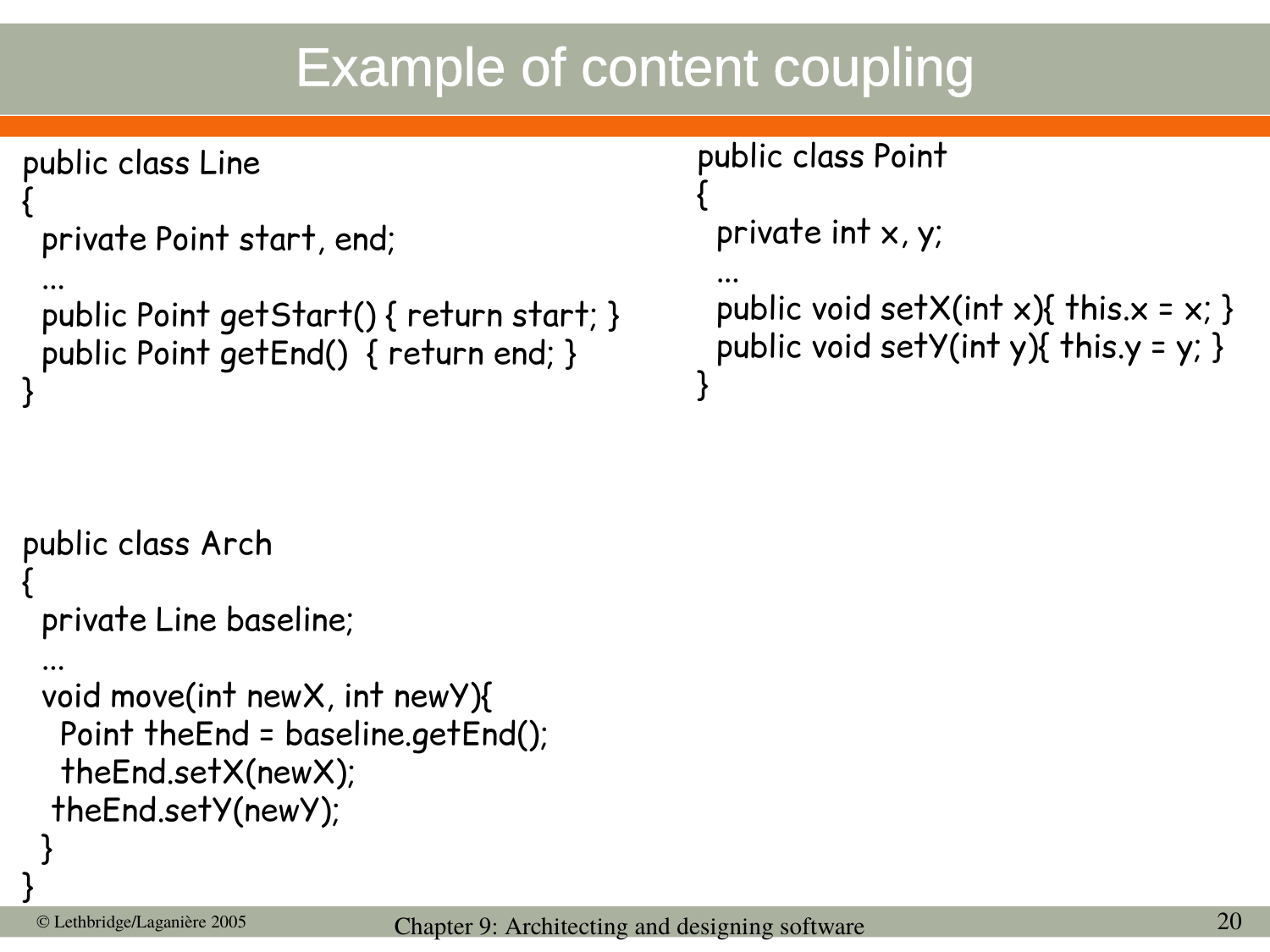

# Example of content coupling
public class Point
{
  private int x, y;
  ...
  public void setX(int x){ this.x = x; }
  public void setY(int y){ this.y = y; }
}

public class Line
{
  private Point start, end;
  ...
  public Point getStart() { return start; }
  public Point getEnd()  { return end; }
}

public class Arch
{
  private Line baseline;
  ...
  void move(int newX, int newY){
    Point theEnd = baseline.getEnd();
    theEnd.setX(newX);
   theEnd.setY(newY);
  }
}

© Lethbridge/Laganière 2005
20
Chapter 9: Architecting and designing software